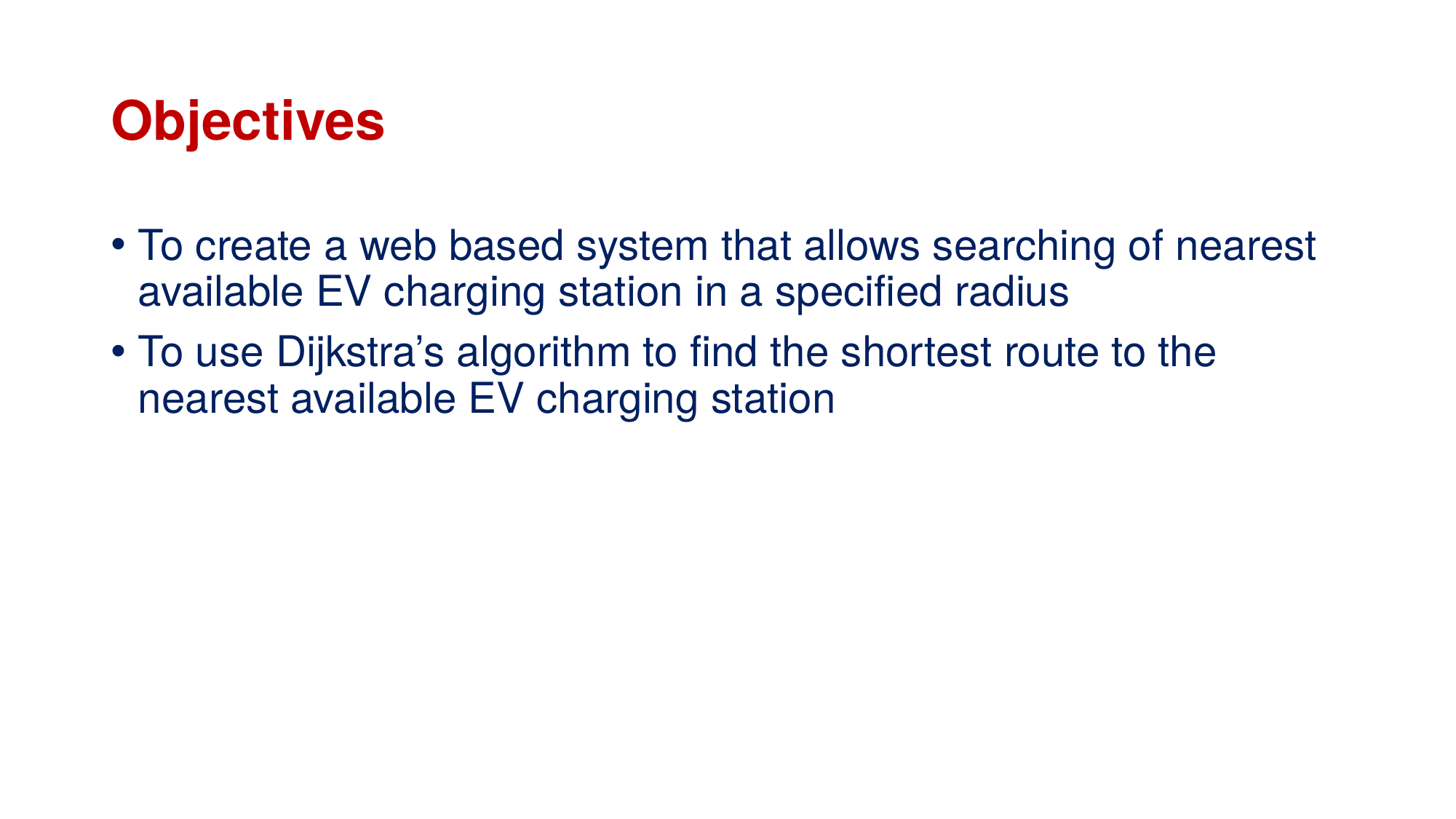

# Objectives
To create a web based system that allows searching of nearest available EV charging station in a specified radius
To use Dijkstra’s algorithm to find the shortest route to the nearest available EV charging station